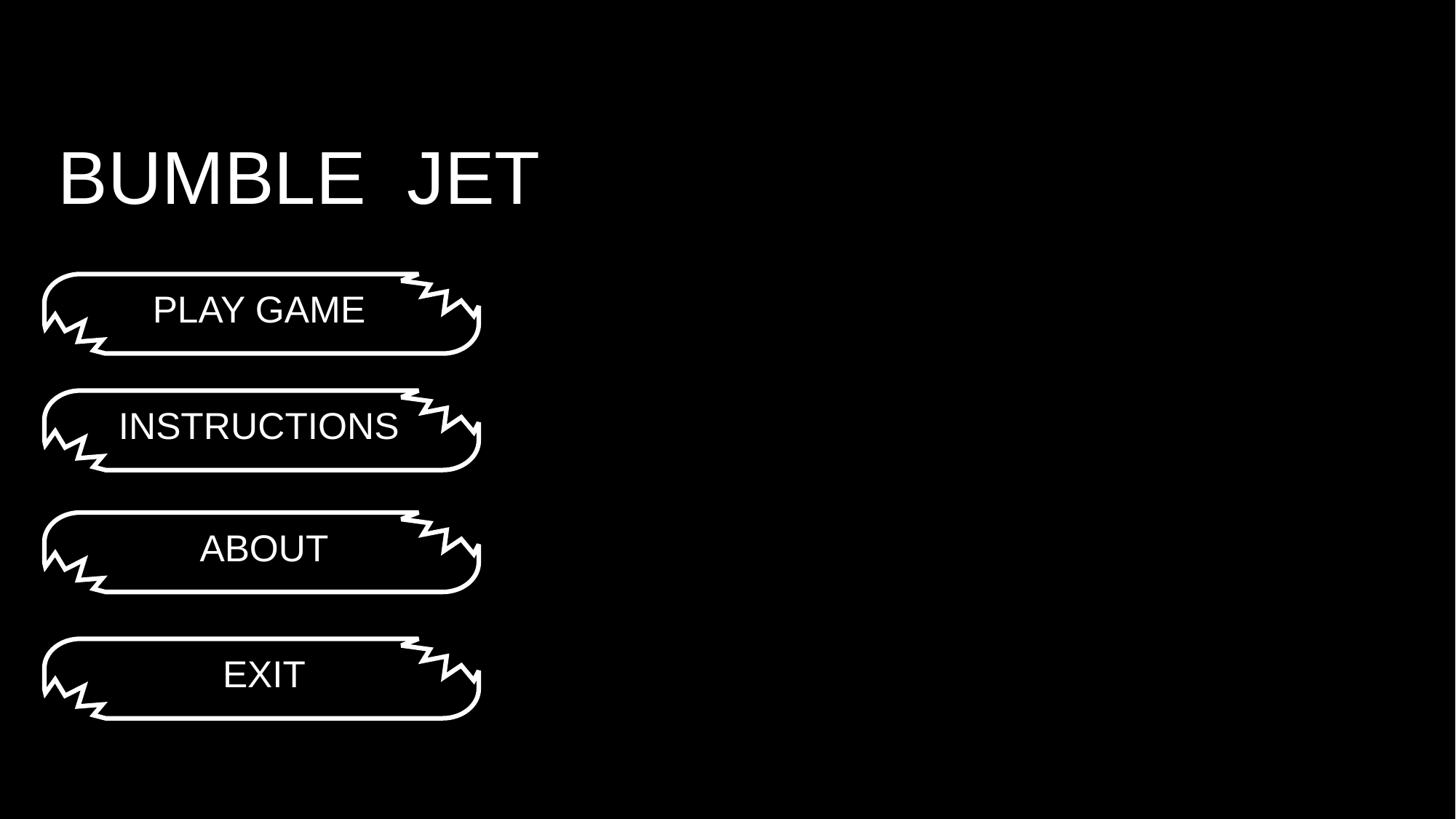

BUMBLE  JET

PLAY GAME

INSTRUCTIONS

ABOUT

EXIT